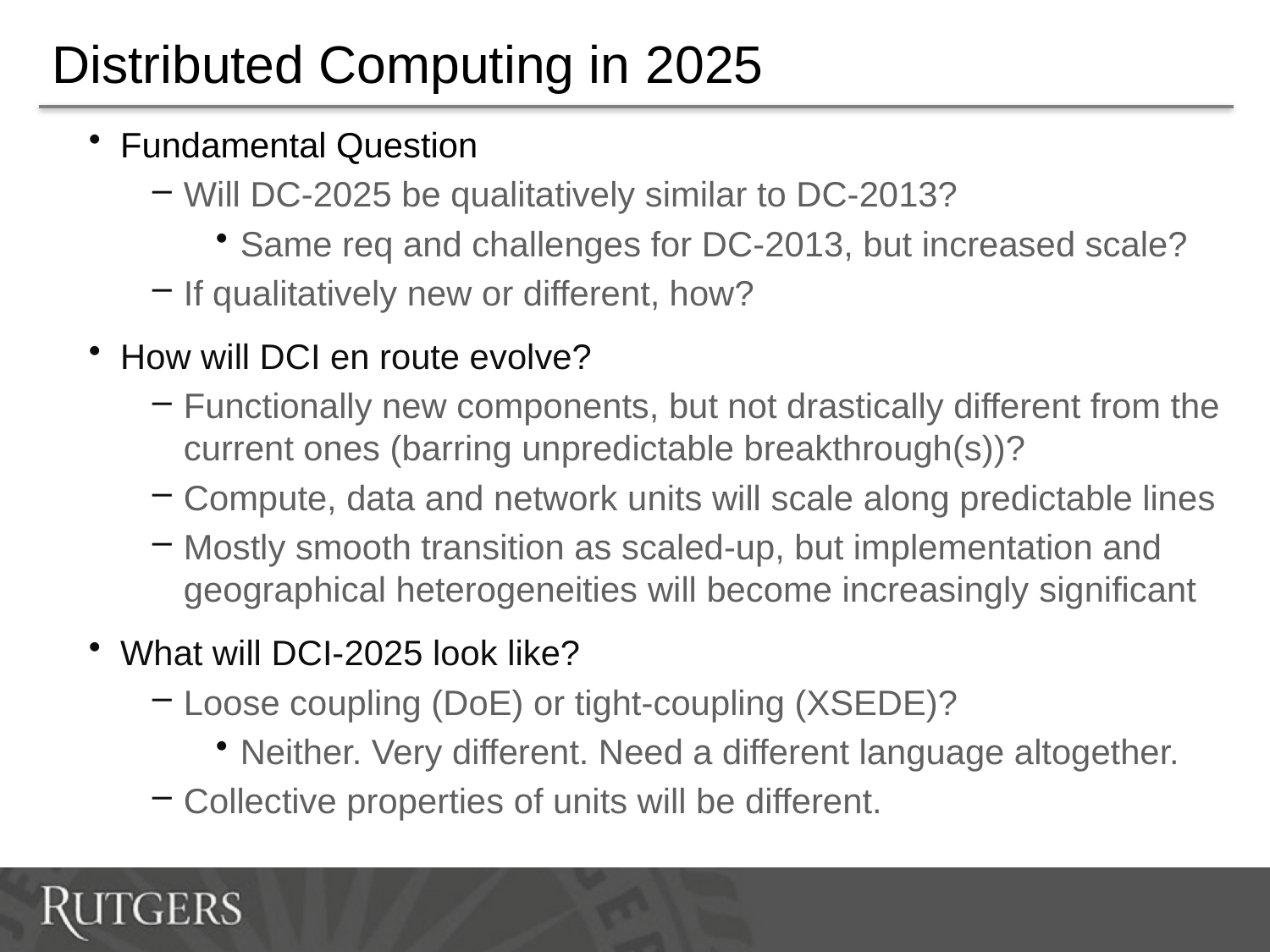

# Distributed Computing in 2025
Fundamental Question
Will DC-2025 be qualitatively similar to DC-2013?
Same req and challenges for DC-2013, but increased scale?
If qualitatively new or different, how?
How will DCI en route evolve?
Functionally new components, but not drastically different from the current ones (barring unpredictable breakthrough(s))?
Compute, data and network units will scale along predictable lines
Mostly smooth transition as scaled-up, but implementation and geographical heterogeneities will become increasingly significant
What will DCI-2025 look like?
Loose coupling (DoE) or tight-coupling (XSEDE)?
Neither. Very different. Need a different language altogether.
Collective properties of units will be different.